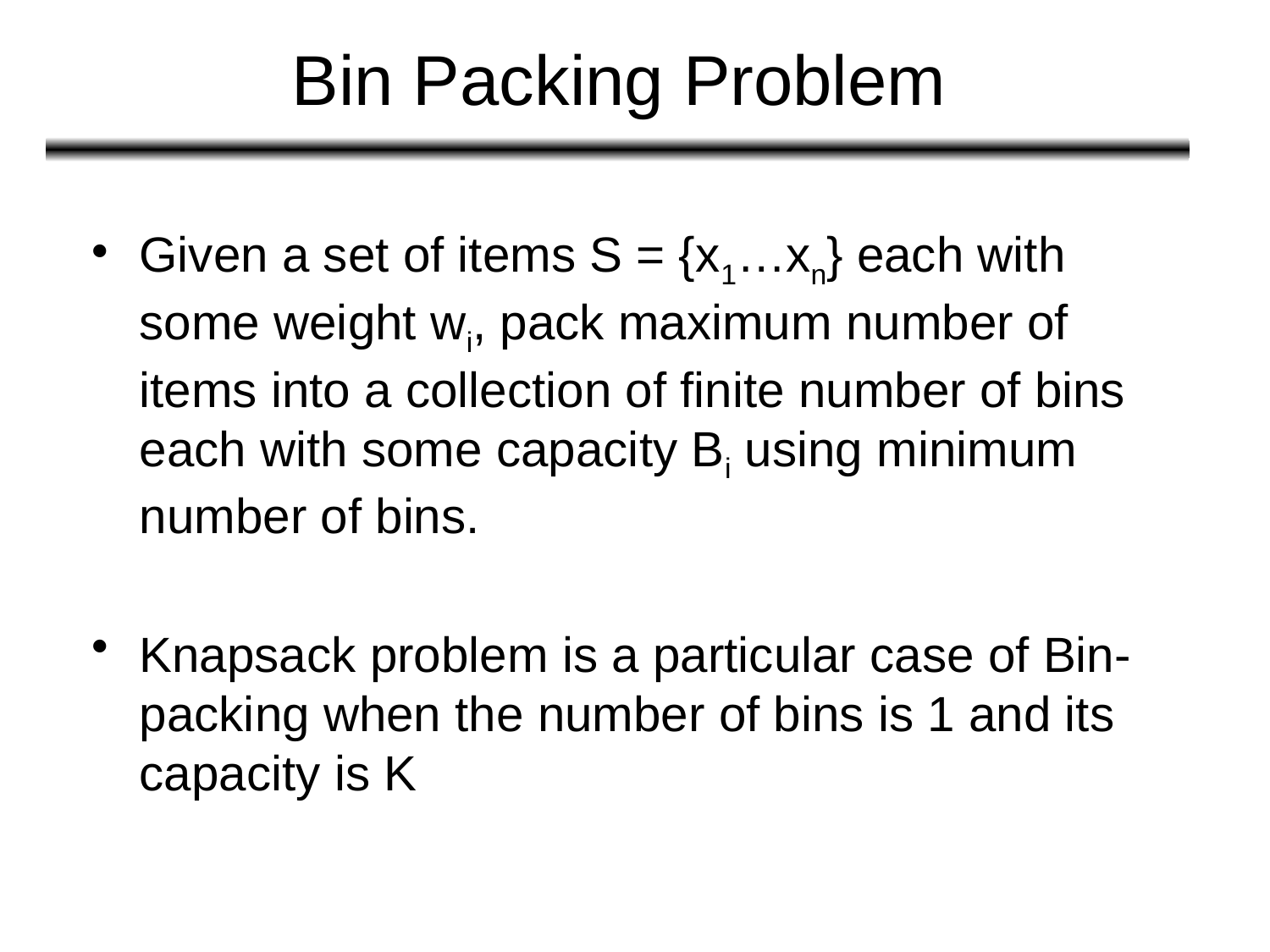

# Bin Packing Problem
Given a set of items S = {x1…xn} each with some weight wi, pack maximum number of items into a collection of finite number of bins each with some capacity Bi using minimum number of bins.

Knapsack problem is a particular case of Bin-packing when the number of bins is 1 and its capacity is K